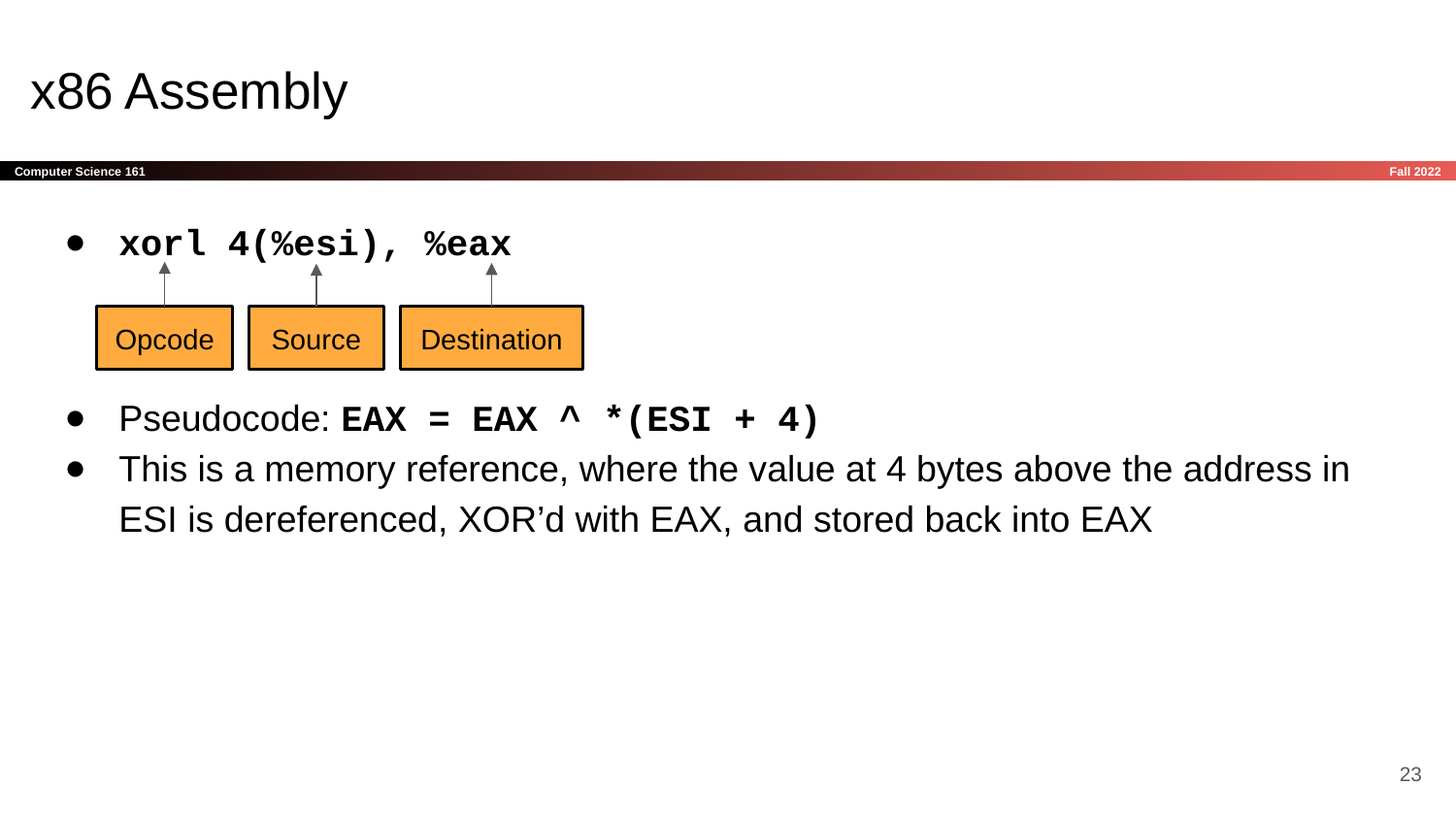

# x86 Assembly
xorl 4(%esi), %eax

Pseudocode: EAX = EAX ^ *(ESI + 4)
This is a memory reference, where the value at 4 bytes above the address in ESI is dereferenced, XOR’d with EAX, and stored back into EAX
Opcode
Source
Destination
23